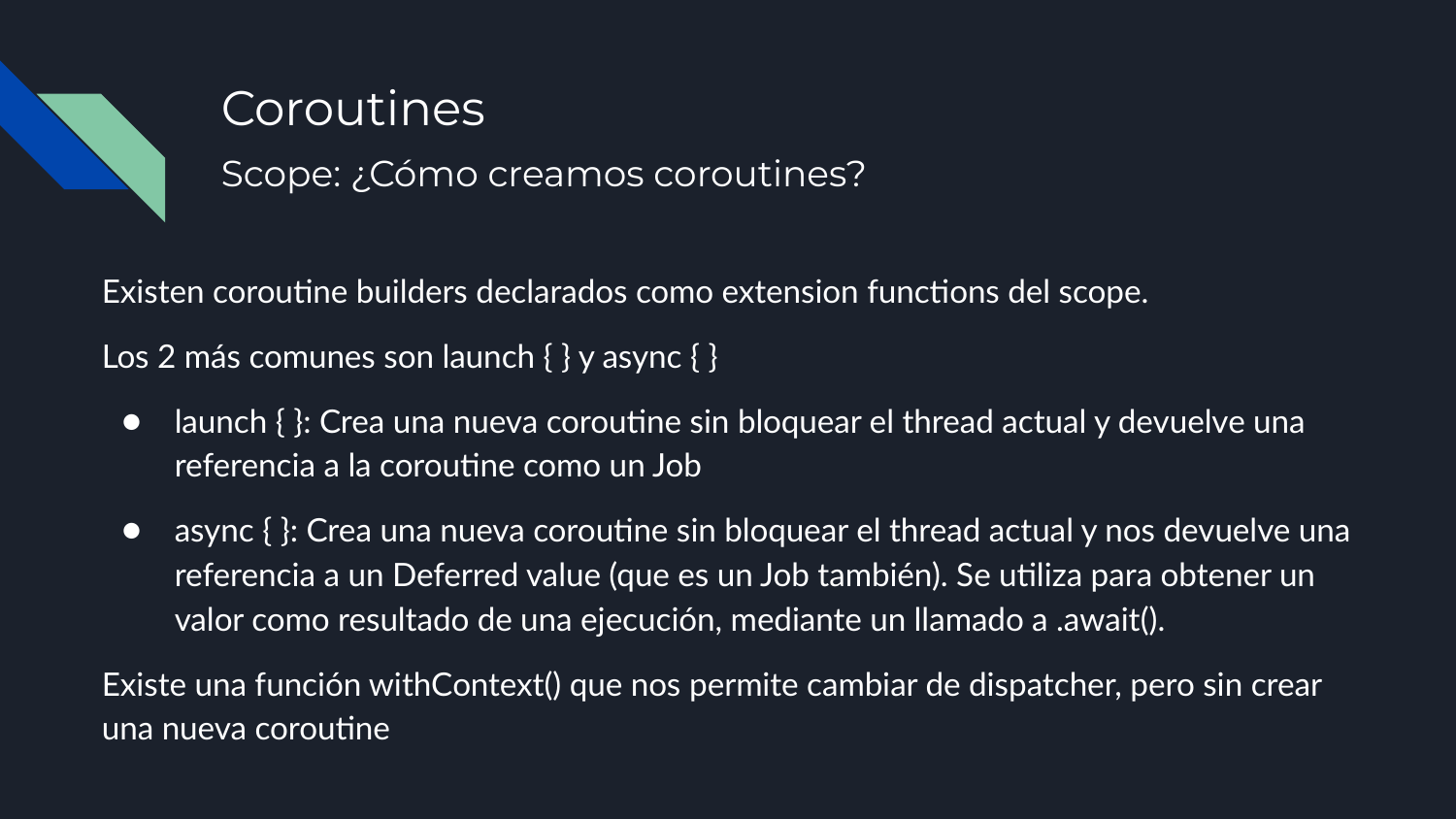

# Coroutines
Scope: ¿Cómo creamos coroutines?
Existen coroutine builders declarados como extension functions del scope.
Los 2 más comunes son launch { } y async { }
launch { }: Crea una nueva coroutine sin bloquear el thread actual y devuelve una referencia a la coroutine como un Job
async { }: Crea una nueva coroutine sin bloquear el thread actual y nos devuelve una referencia a un Deferred value (que es un Job también). Se utiliza para obtener un valor como resultado de una ejecución, mediante un llamado a .await().
Existe una función withContext() que nos permite cambiar de dispatcher, pero sin crear una nueva coroutine